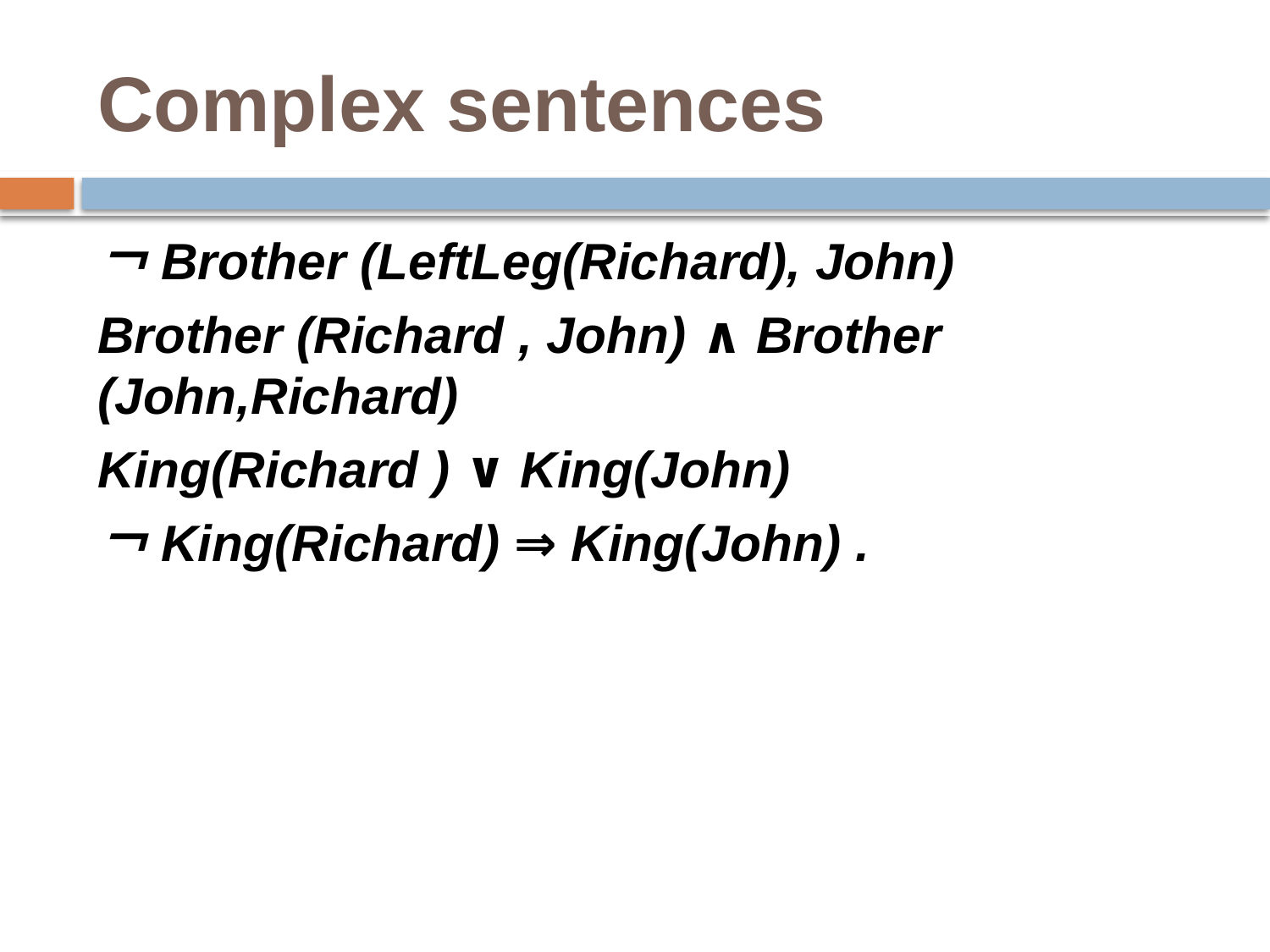

# Complex sentences
￢Brother (LeftLeg(Richard), John)
Brother (Richard , John) ∧ Brother (John,Richard)
King(Richard ) ∨ King(John)
￢King(Richard) ⇒ King(John) .